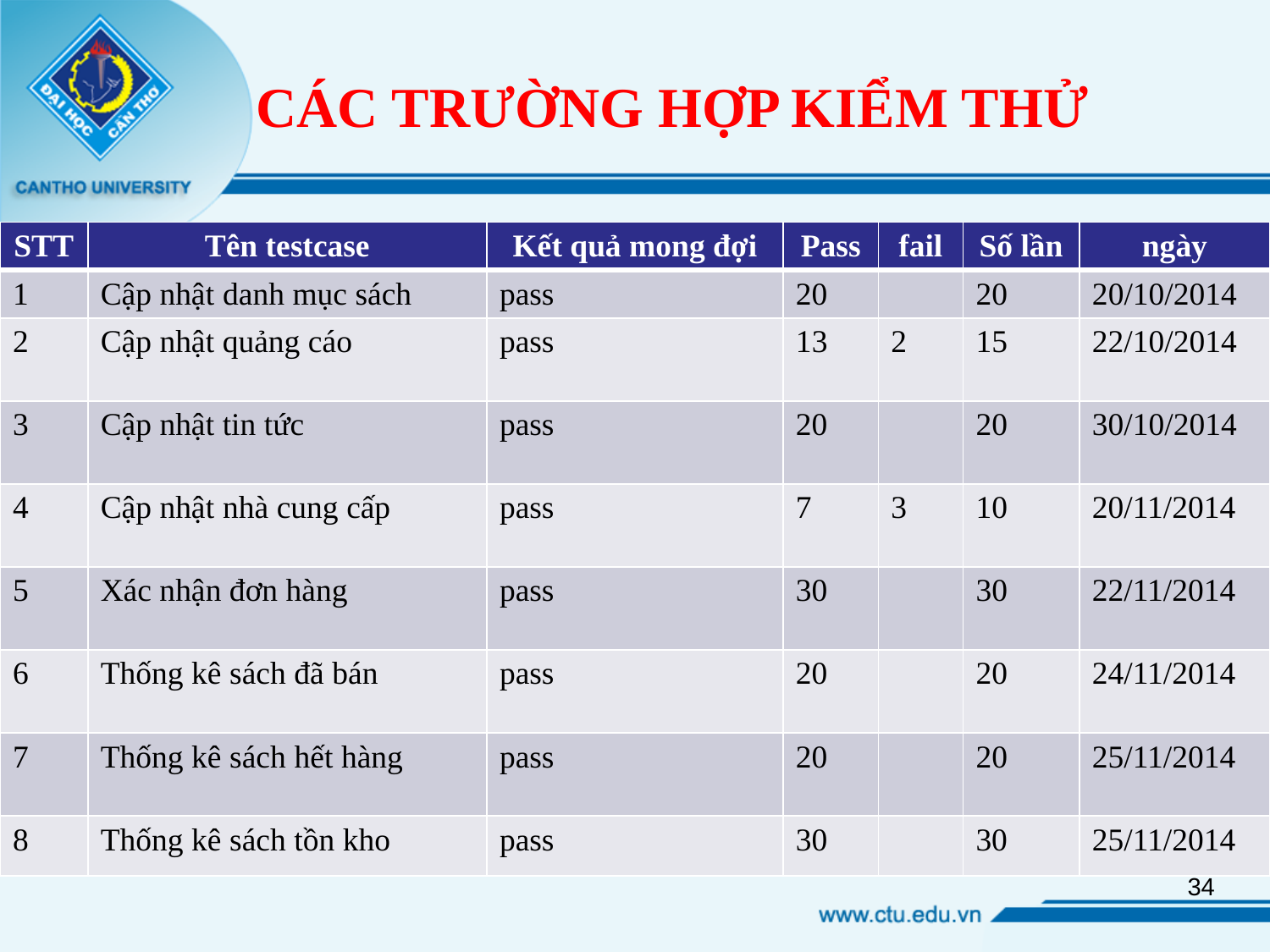

# CÁC TRƯỜNG HỢP KIỂM THỬ
| STT | Tên testcase | Kết quả mong đợi | Pass | fail | Số lần | ngày |
| --- | --- | --- | --- | --- | --- | --- |
| 1 | Cập nhật danh mục sách | pass | 20 |  | 20 | 20/10/2014 |
| 2 | Cập nhật quảng cáo | pass | 13 | 2 | 15 | 22/10/2014 |
| 3 | Cập nhật tin tức | pass | 20 |  | 20 | 30/10/2014 |
| 4 | Cập nhật nhà cung cấp | pass | 7 | 3 | 10 | 20/11/2014 |
| 5 | Xác nhận đơn hàng | pass | 30 |  | 30 | 22/11/2014 |
| 6 | Thống kê sách đã bán | pass | 20 |  | 20 | 24/11/2014 |
| 7 | Thống kê sách hết hàng | pass | 20 |  | 20 | 25/11/2014 |
| 8 | Thống kê sách tồn kho | pass | 30 |  | 30 | 25/11/2014 |
34